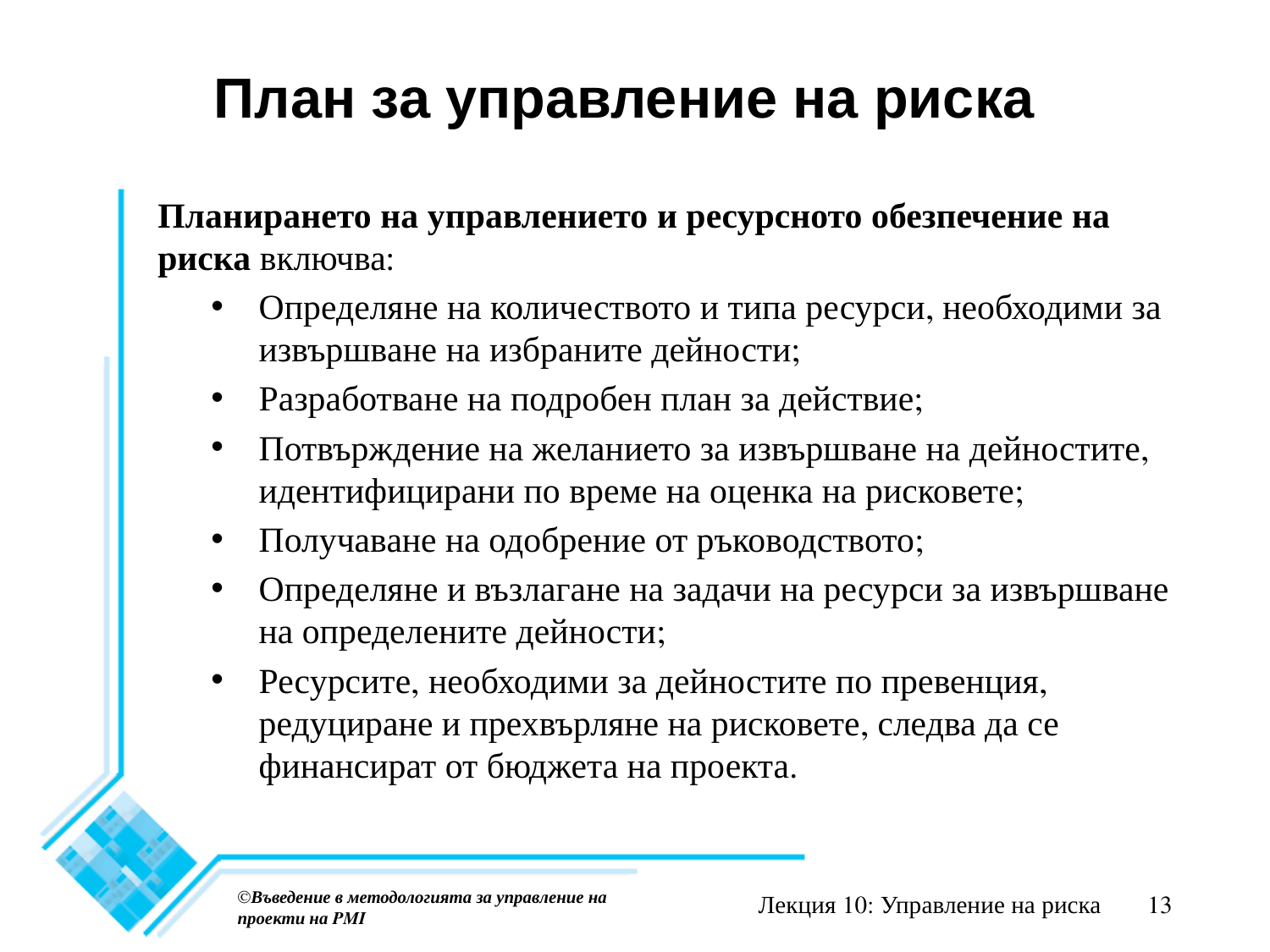

# План за управление на риска
Планирането на управлението и ресурсното обезпечение на риска включва:
Определяне на количеството и типа ресурси, необходими за извършване на избраните дейности;
Разработване на подробен план за действие;
Потвърждение на желанието за извършване на дейностите, идентифицирани по време на оценка на рисковете;
Получаване на одобрение от ръководството;
Определяне и възлагане на задачи на ресурси за извършване на определените дейности;
Ресурсите, необходими за дейностите по превенция, редуциране и прехвърляне на рисковете, следва да се финансират от бюджета на проекта.
©Въведение в методологията за управление на проекти на PMI

Лекция 10: Управление на риска
13